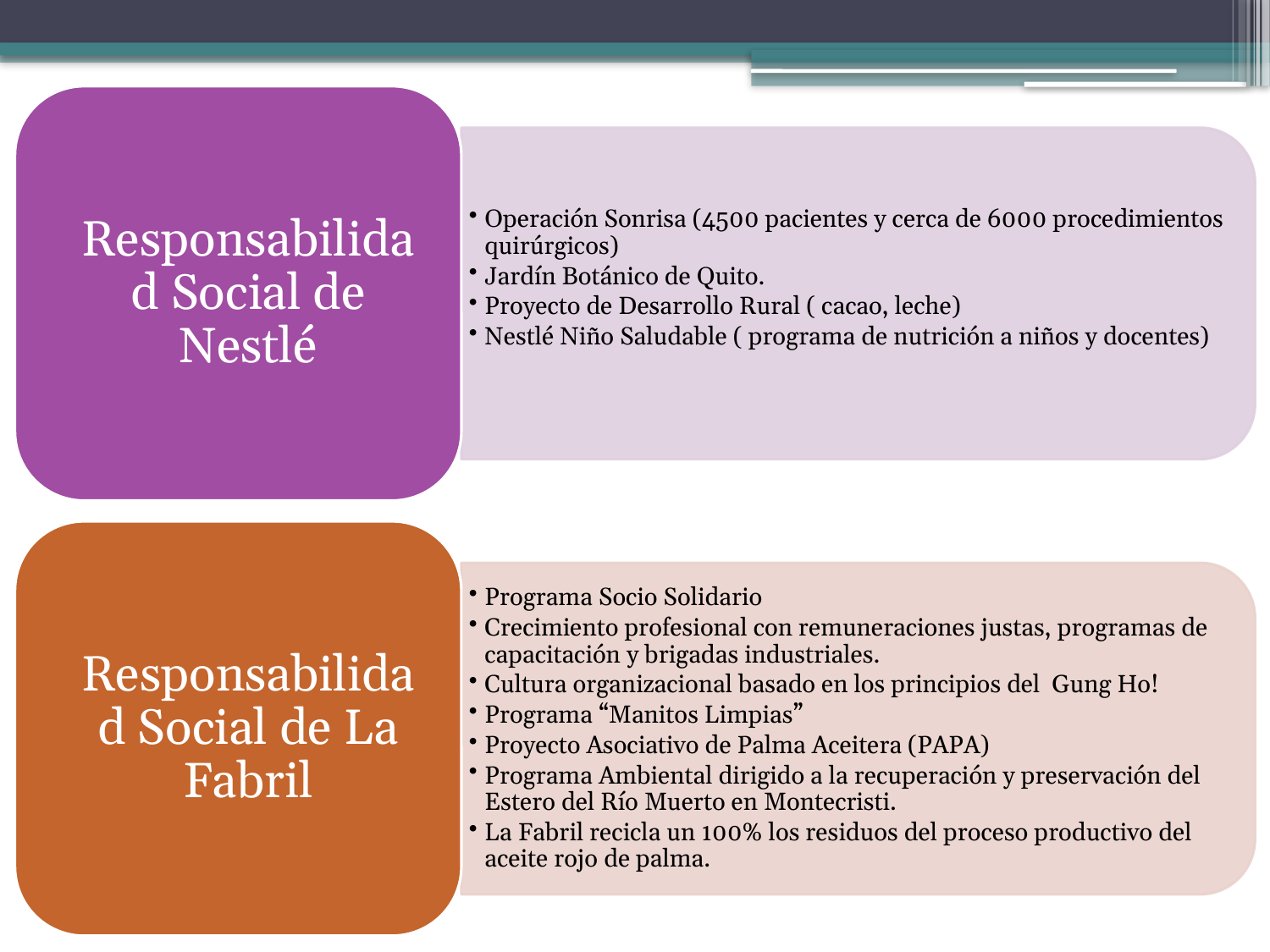

Operación Sonrisa (4500 pacientes y cerca de 6000 procedimientos quirúrgicos)
Jardín Botánico de Quito.
Proyecto de Desarrollo Rural ( cacao, leche)
Nestlé Niño Saludable ( programa de nutrición a niños y docentes)

Responsabilidad Social de Nestlé
Programa Socio Solidario
Crecimiento profesional con remuneraciones justas, programas de capacitación y brigadas industriales.
Cultura organizacional basado en los principios del  Gung Ho!
Programa “Manitos Limpias”
Proyecto Asociativo de Palma Aceitera (PAPA)
Programa Ambiental dirigido a la recuperación y preservación del Estero del Río Muerto en Montecristi.
La Fabril recicla un 100% los residuos del proceso productivo del aceite rojo de palma.
Responsabilidad Social de La Fabril